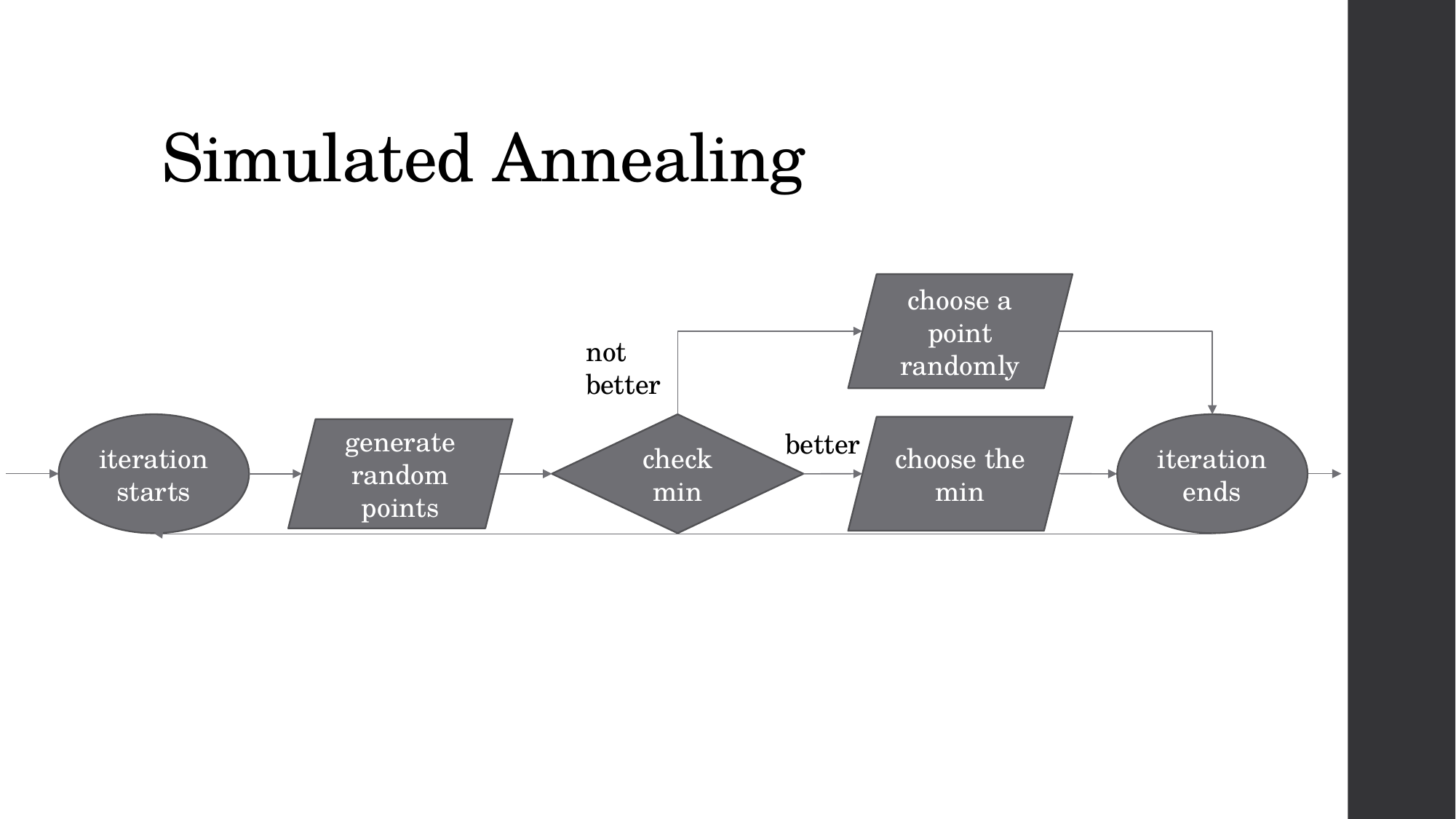

# Simulated Annealing
choose a point randomly
not better
iteration starts
check min
iteration ends
choose the min
generate random points
better